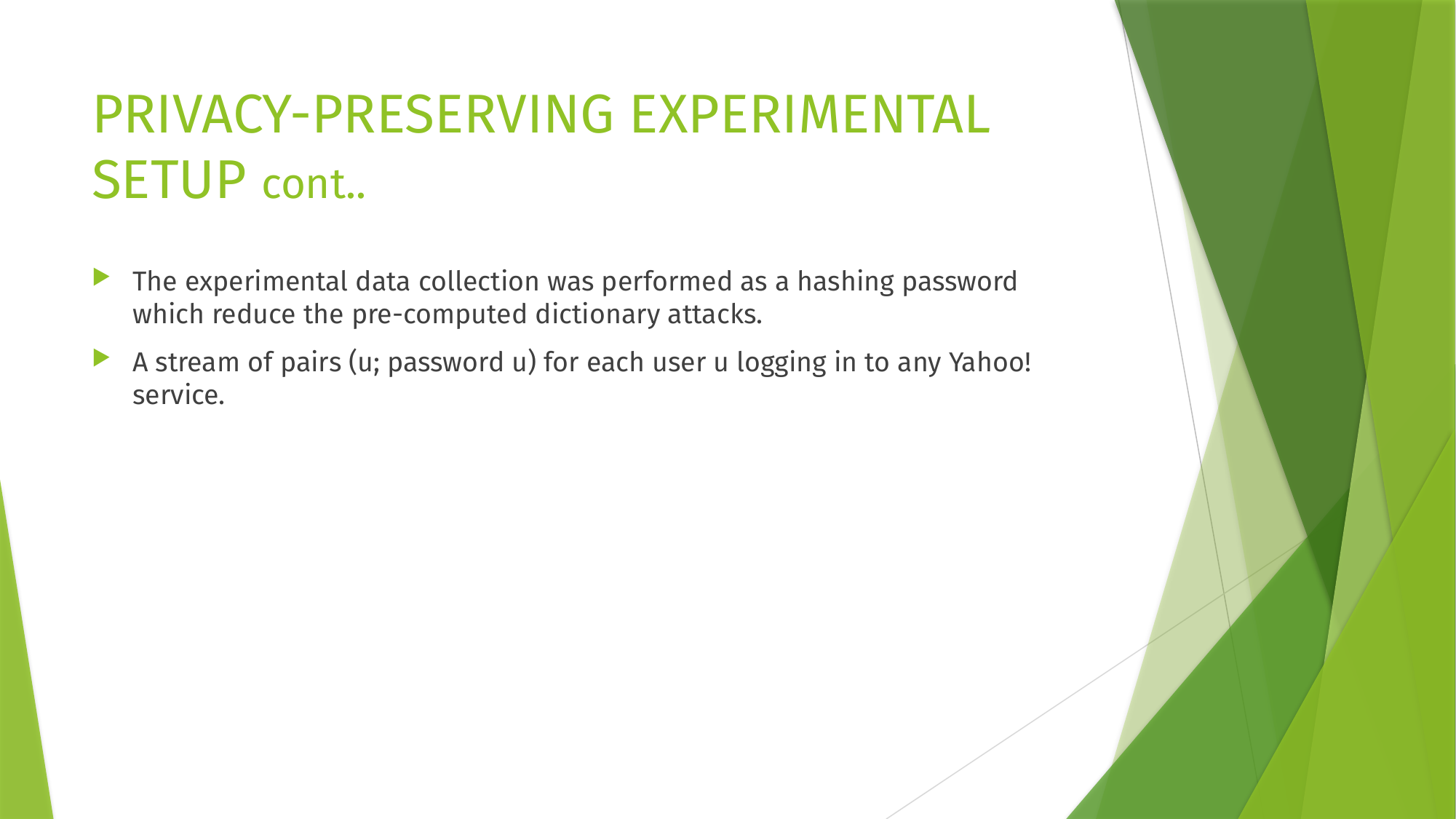

# PRIVACY-PRESERVING EXPERIMENTAL SETUP cont..
The experimental data collection was performed as a hashing password which reduce the pre-computed dictionary attacks.
A stream of pairs (u; password u) for each user u logging in to any Yahoo! service.